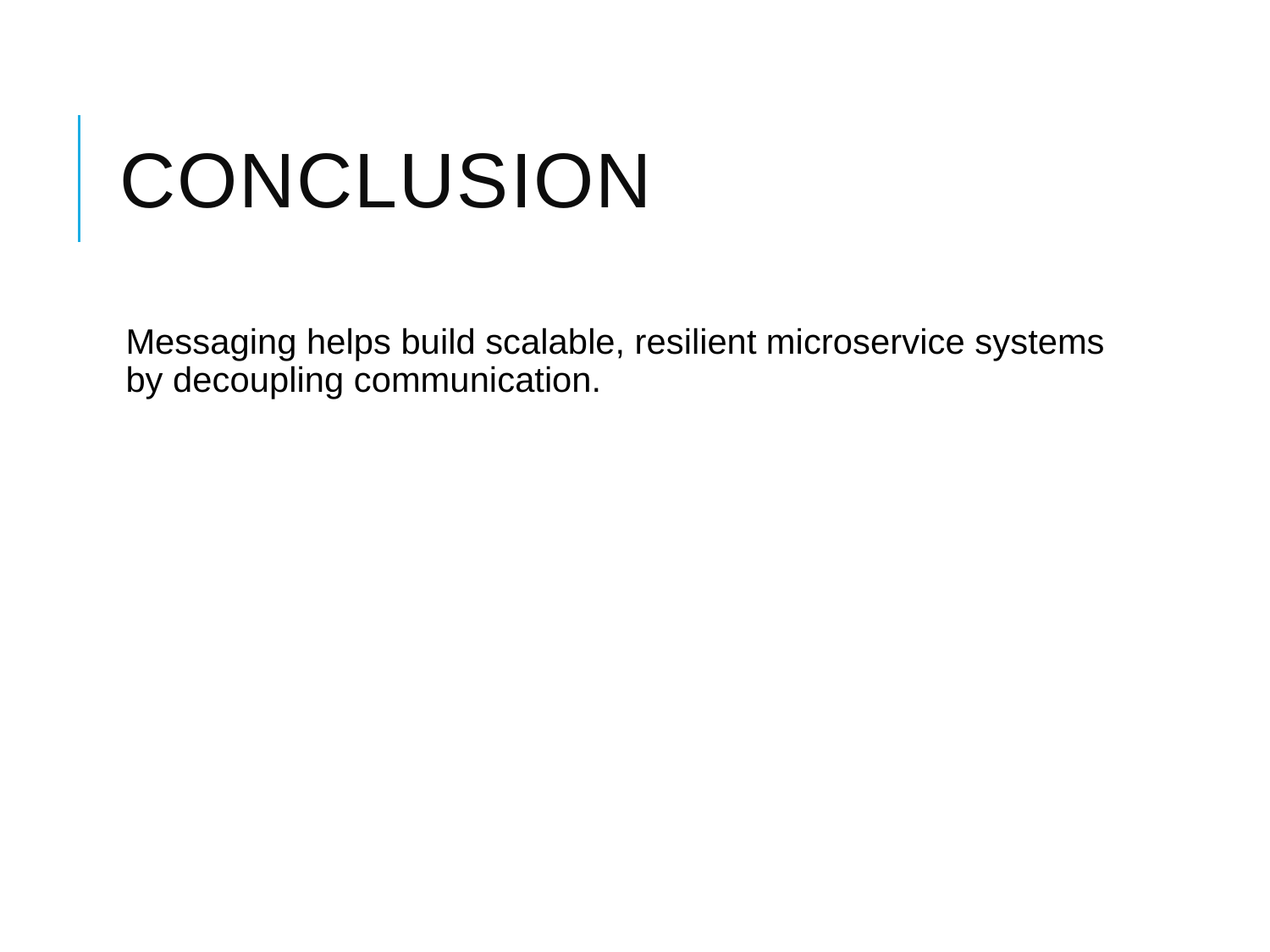

# Conclusion
Messaging helps build scalable, resilient microservice systems by decoupling communication.